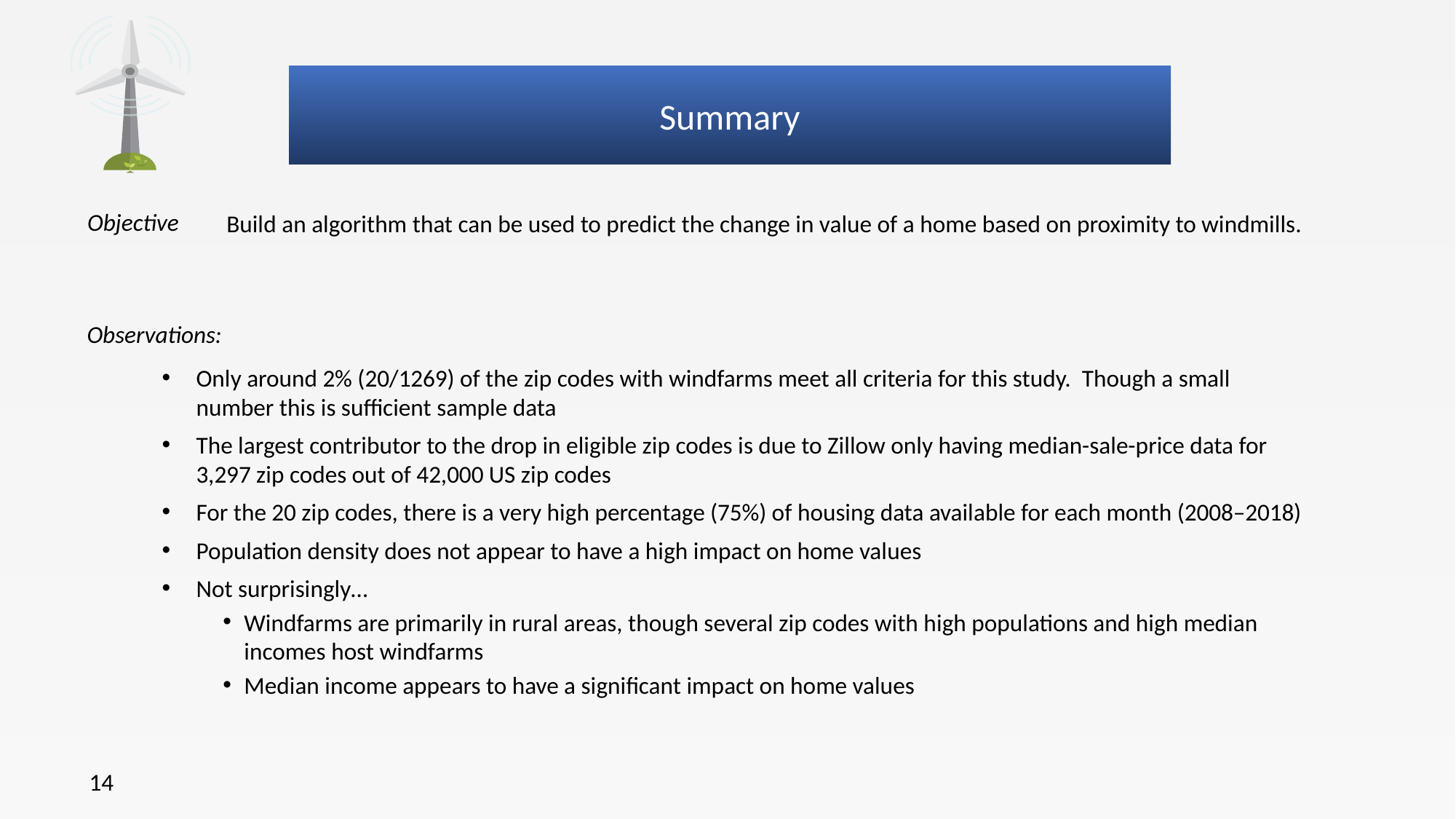

# Summary
Objective
Build an algorithm that can be used to predict the change in value of a home based on proximity to windmills.
Observations:
Only around 2% (20/1269) of the zip codes with windfarms meet all criteria for this study.  Though a small number this is sufficient sample data
The largest contributor to the drop in eligible zip codes is due to Zillow only having median-sale-price data for 3,297 zip codes out of 42,000 US zip codes
For the 20 zip codes, there is a very high percentage (75%) of housing data available for each month (2008–2018)
Population density does not appear to have a high impact on home values
Not surprisingly…
Windfarms are primarily in rural areas, though several zip codes with high populations and high median incomes host windfarms
Median income appears to have a significant impact on home values
14